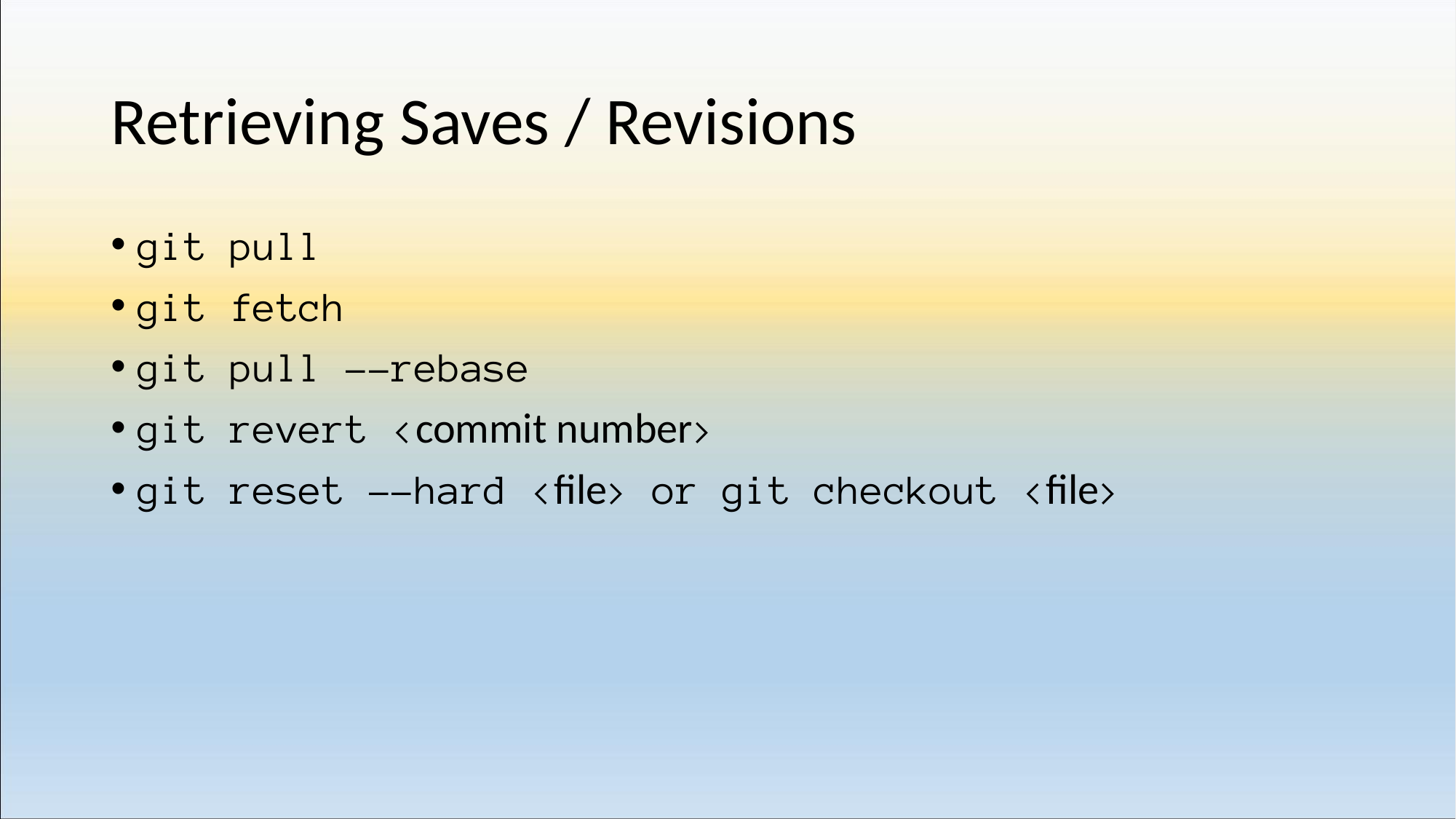

# Retrieving Saves / Revisions
git pull
git fetch
git pull --rebase
git revert <commit number>
git reset --hard <file> or git checkout <file>